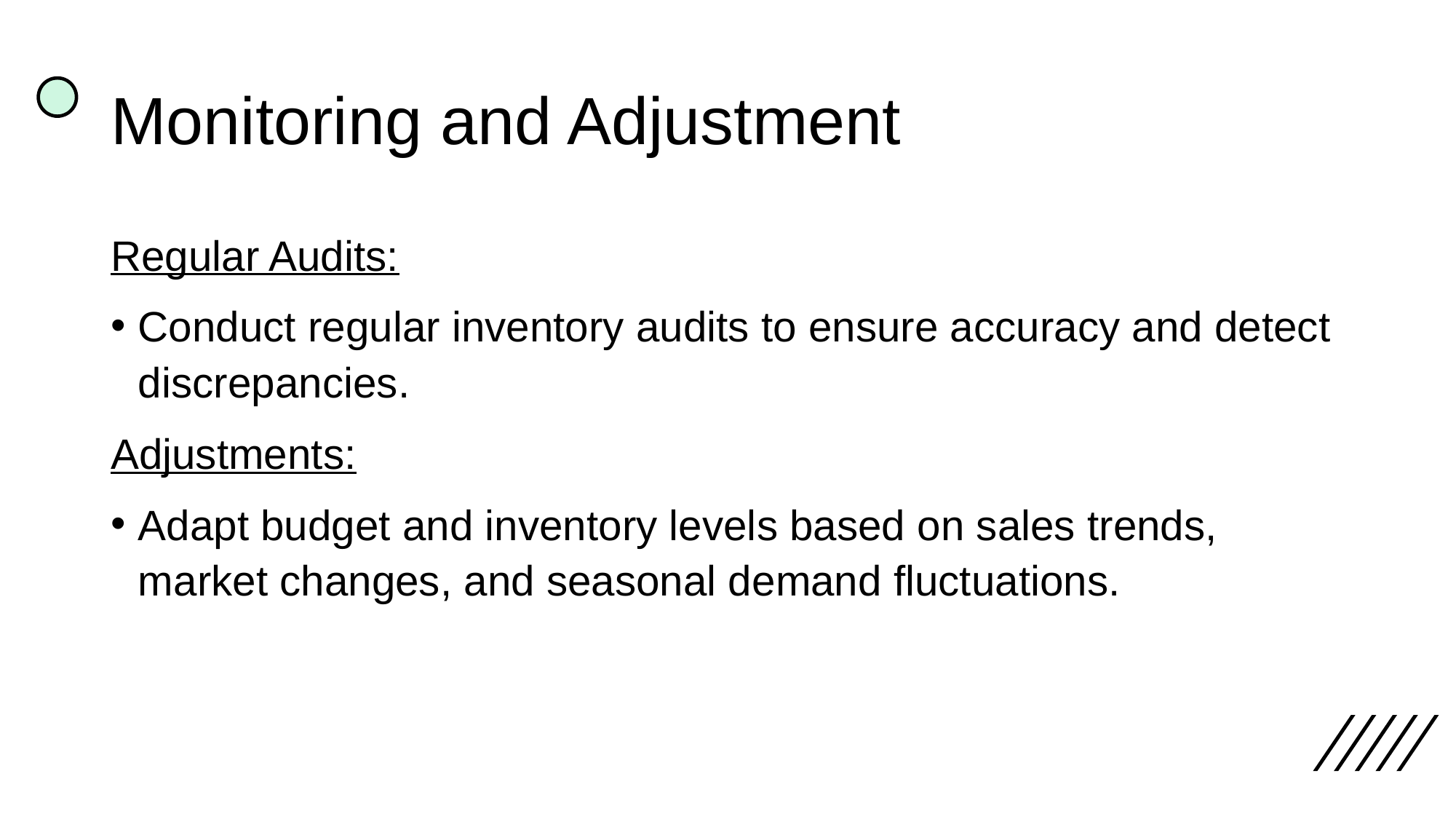

# Monitoring and Adjustment
Regular Audits:
Conduct regular inventory audits to ensure accuracy and detect discrepancies.
Adjustments:
Adapt budget and inventory levels based on sales trends, market changes, and seasonal demand fluctuations.